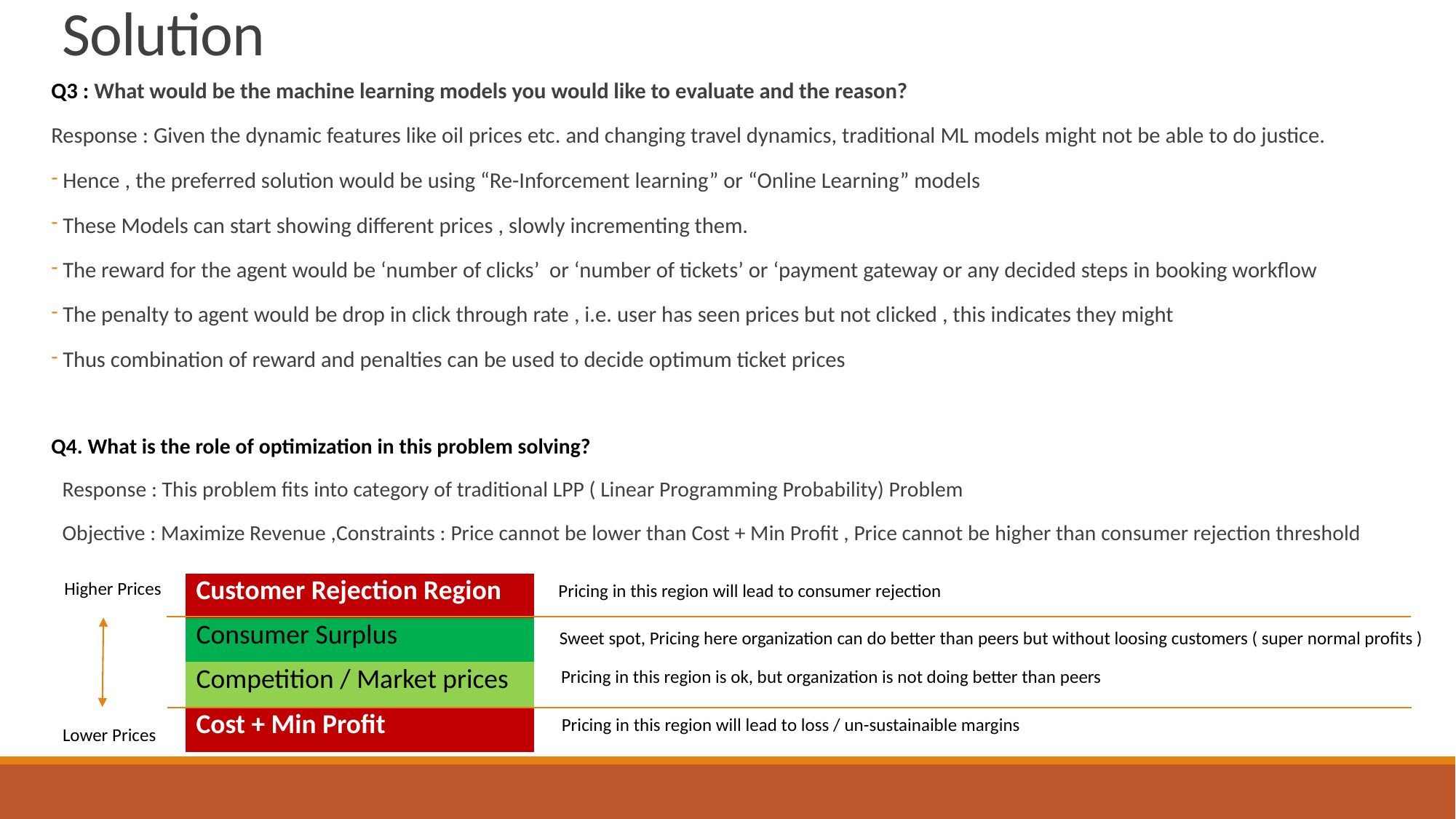

# Solution
Q3 : What would be the machine learning models you would like to evaluate and the reason?
Response : Given the dynamic features like oil prices etc. and changing travel dynamics, traditional ML models might not be able to do justice.
Hence , the preferred solution would be using “Re-Inforcement learning” or “Online Learning” models
These Models can start showing different prices , slowly incrementing them.
The reward for the agent would be ‘number of clicks’  or ‘number of tickets’ or ‘payment gateway or any decided steps in booking workflow
The penalty to agent would be drop in click through rate , i.e. user has seen prices but not clicked , this indicates they might
Thus combination of reward and penalties can be used to decide optimum ticket prices

Q4. What is the role of optimization in this problem solving?
Response : This problem fits into category of traditional LPP ( Linear Programming Probability) Problem
Objective : Maximize Revenue ,Constraints : Price cannot be lower than Cost + Min Profit , Price cannot be higher than consumer rejection threshold
Higher Prices
| Customer Rejection Region |
| --- |
| Consumer Surplus |
| Competition / Market prices |
| Cost + Min Profit |
Pricing in this region will lead to consumer rejection
Sweet spot, Pricing here organization can do better than peers but without loosing customers ( super normal profits )
Pricing in this region is ok, but organization is not doing better than peers
Pricing in this region will lead to loss / un-sustainaible margins
Lower Prices